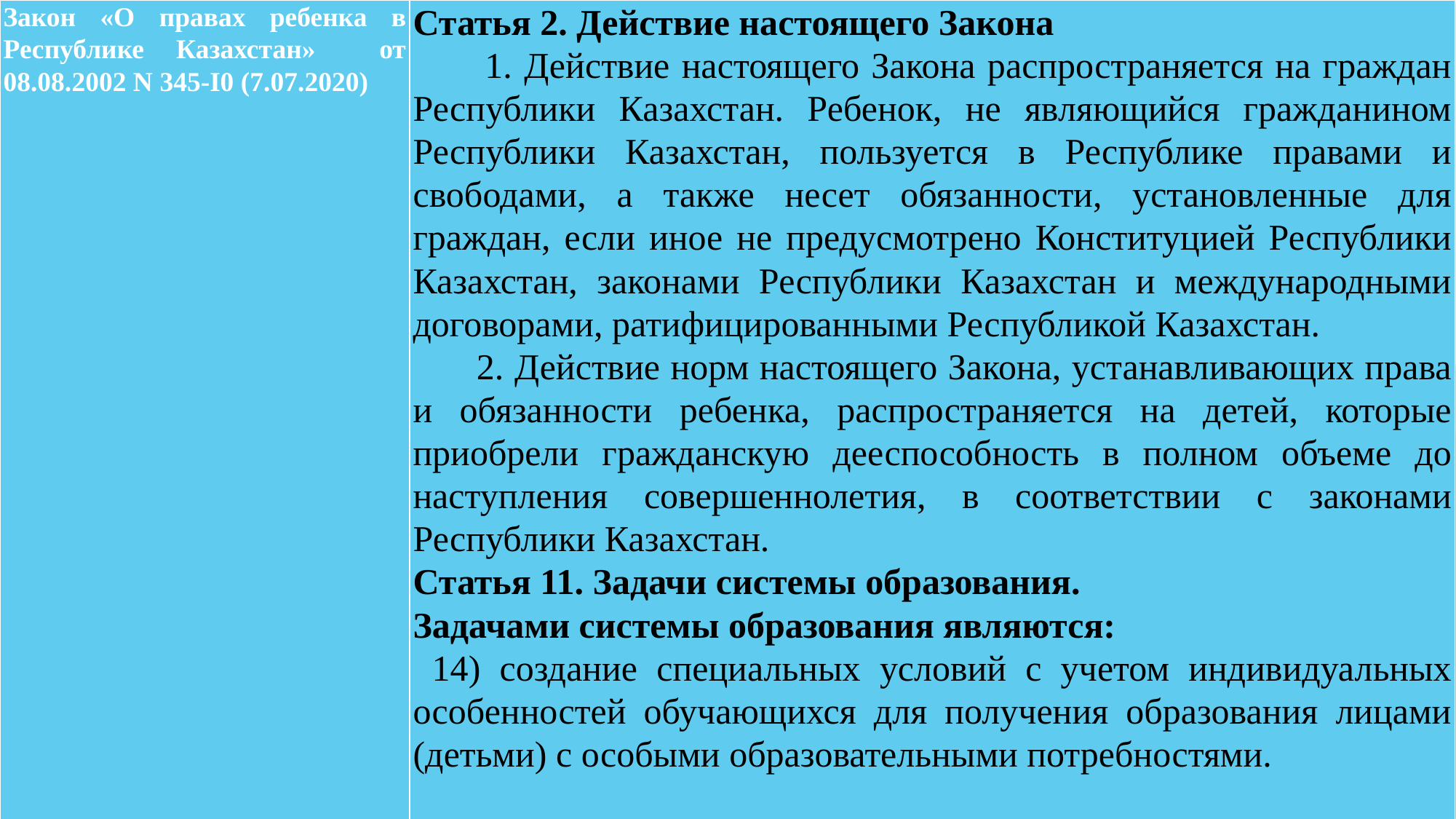

| Закон «О правах ребенка в Республике Казахстан» от 08.08.2002 N 345-I0 (7.07.2020) | Статья 2. Действие настоящего Закона 1. Действие настоящего Закона распространяется на граждан Республики Казахстан. Ребенок, не являющийся гражданином Республики Казахстан, пользуется в Республике правами и свободами, а также несет обязанности, установленные для граждан, если иное не предусмотрено Конституцией Республики Казахстан, законами Республики Казахстан и международными договорами, ратифицированными Республикой Казахстан. 2. Действие норм настоящего Закона, устанавливающих права и обязанности ребенка, распространяется на детей, которые приобрели гражданскую дееспособность в полном объеме до наступления совершеннолетия, в соответствии с законами Республики Казахстан. Статья 11. Задачи системы образования. Задачами системы образования являются: 14) создание специальных условий с учетом индивидуальных особенностей обучающихся для получения образования лицами (детьми) с особыми образовательными потребностями. |
| --- | --- |